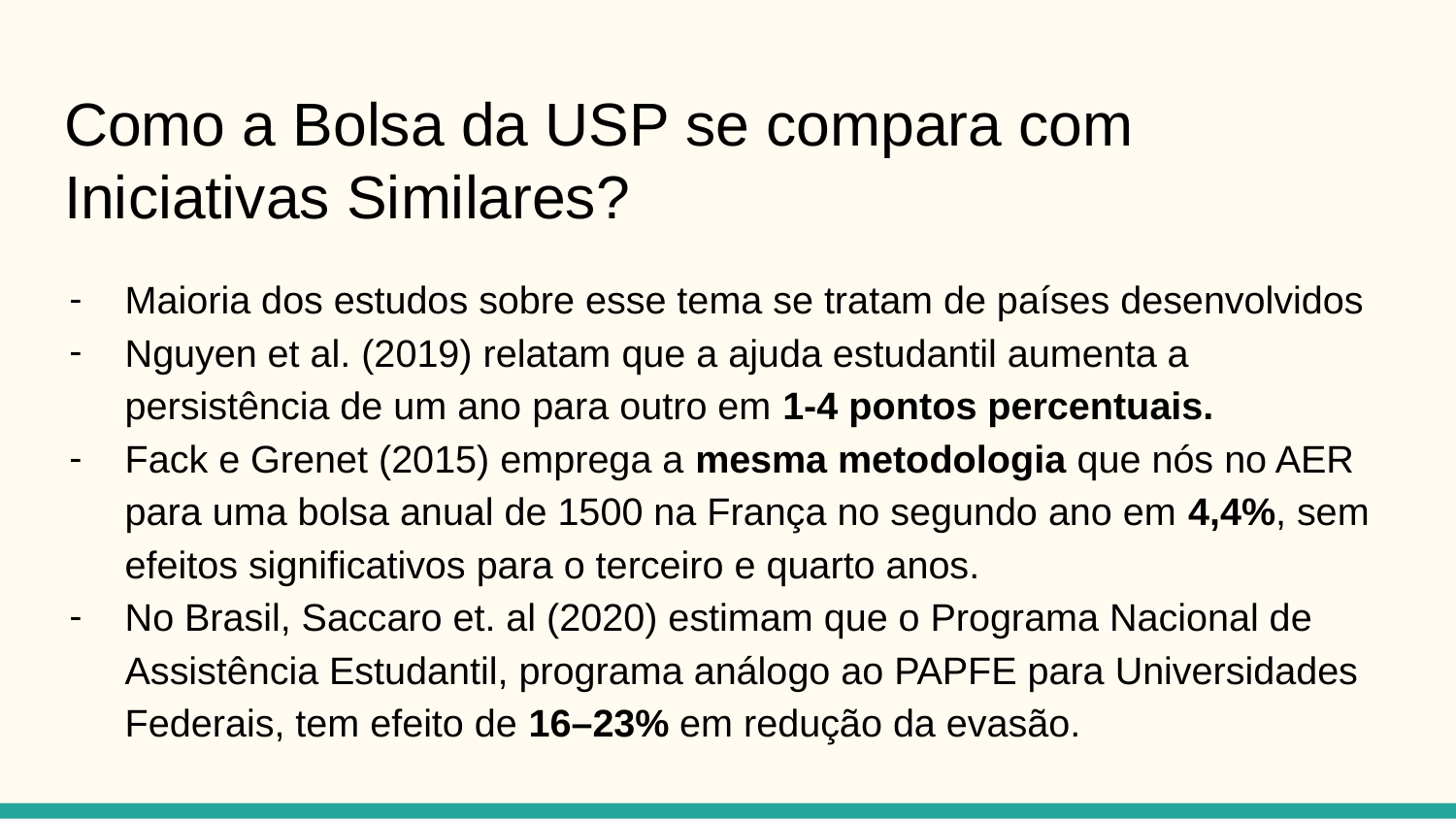

# Como a Bolsa da USP se compara com Iniciativas Similares?
Maioria dos estudos sobre esse tema se tratam de países desenvolvidos
Nguyen et al. (2019) relatam que a ajuda estudantil aumenta a persistência de um ano para outro em 1-4 pontos percentuais.
Fack e Grenet (2015) emprega a mesma metodologia que nós no AER para uma bolsa anual de 1500 na França no segundo ano em 4,4%, sem efeitos significativos para o terceiro e quarto anos.
No Brasil, Saccaro et. al (2020) estimam que o Programa Nacional de Assistência Estudantil, programa análogo ao PAPFE para Universidades Federais, tem efeito de 16–23% em redução da evasão.